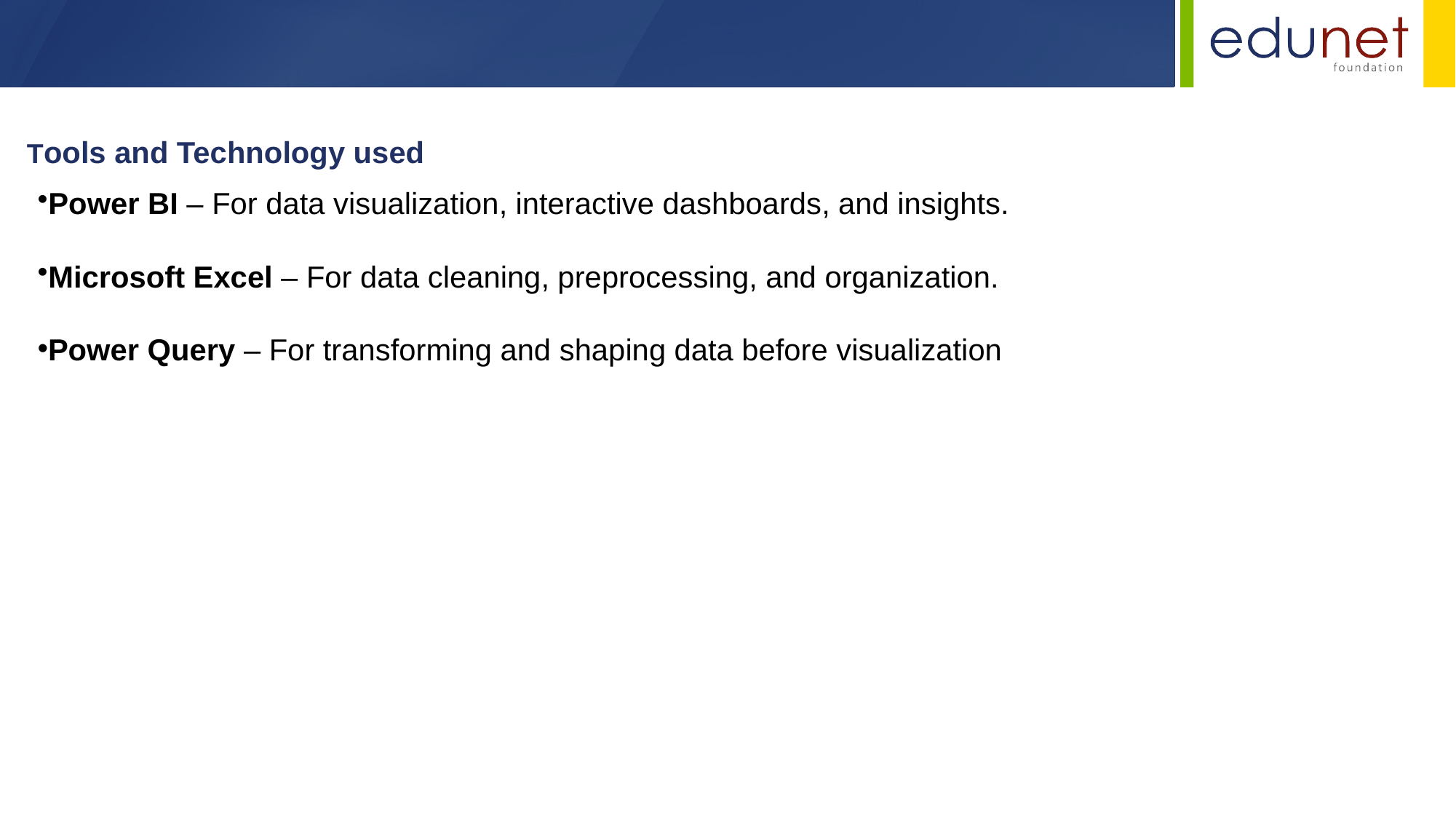

Tools and Technology used
Power BI – For data visualization, interactive dashboards, and insights.

Microsoft Excel – For data cleaning, preprocessing, and organization.

Power Query – For transforming and shaping data before visualization